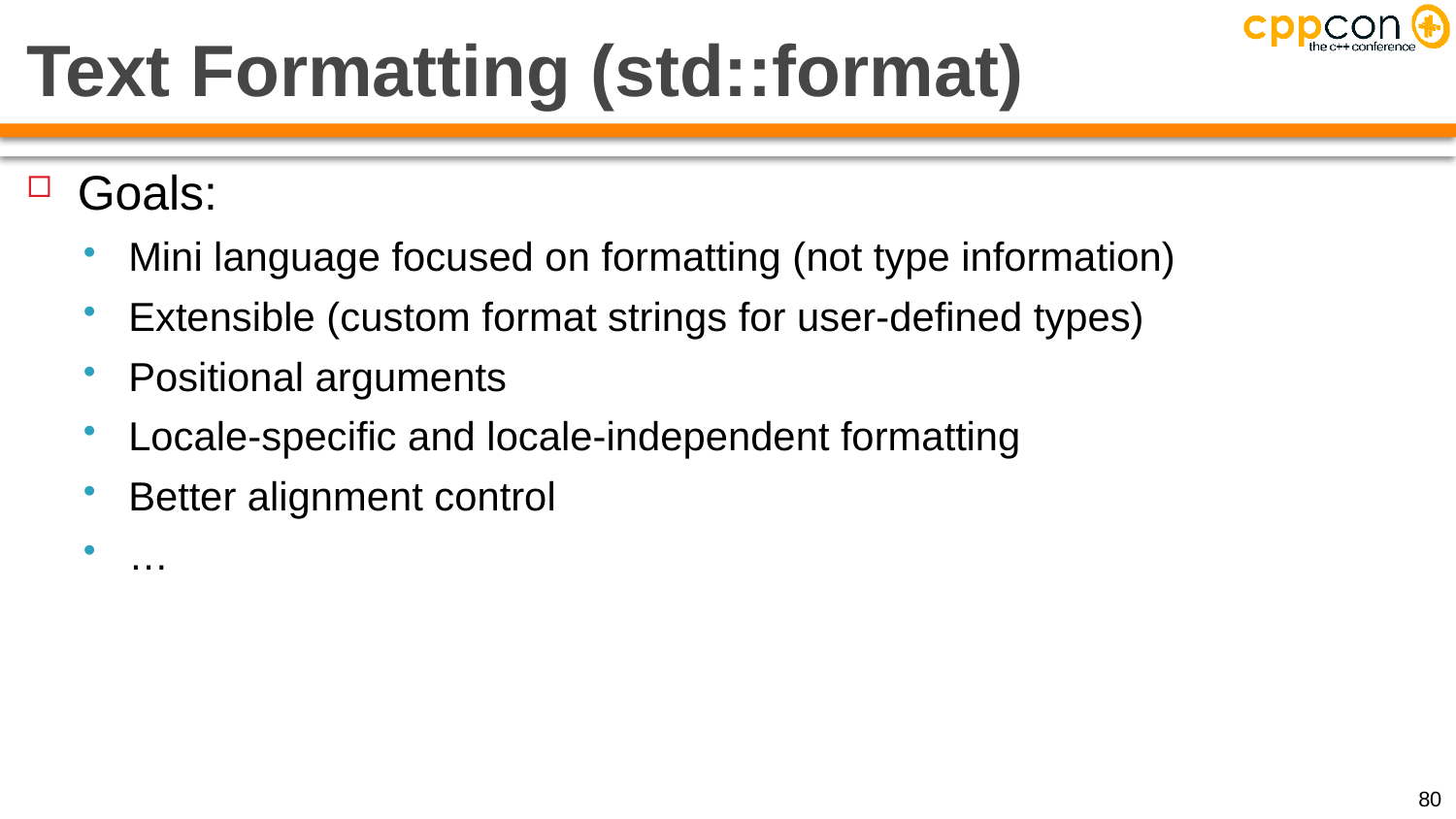

# Text Formatting (std::format)
Goals:
Mini language focused on formatting (not type information)
Extensible (custom format strings for user-defined types)
Positional arguments
Locale-specific and locale-independent formatting
Better alignment control
…